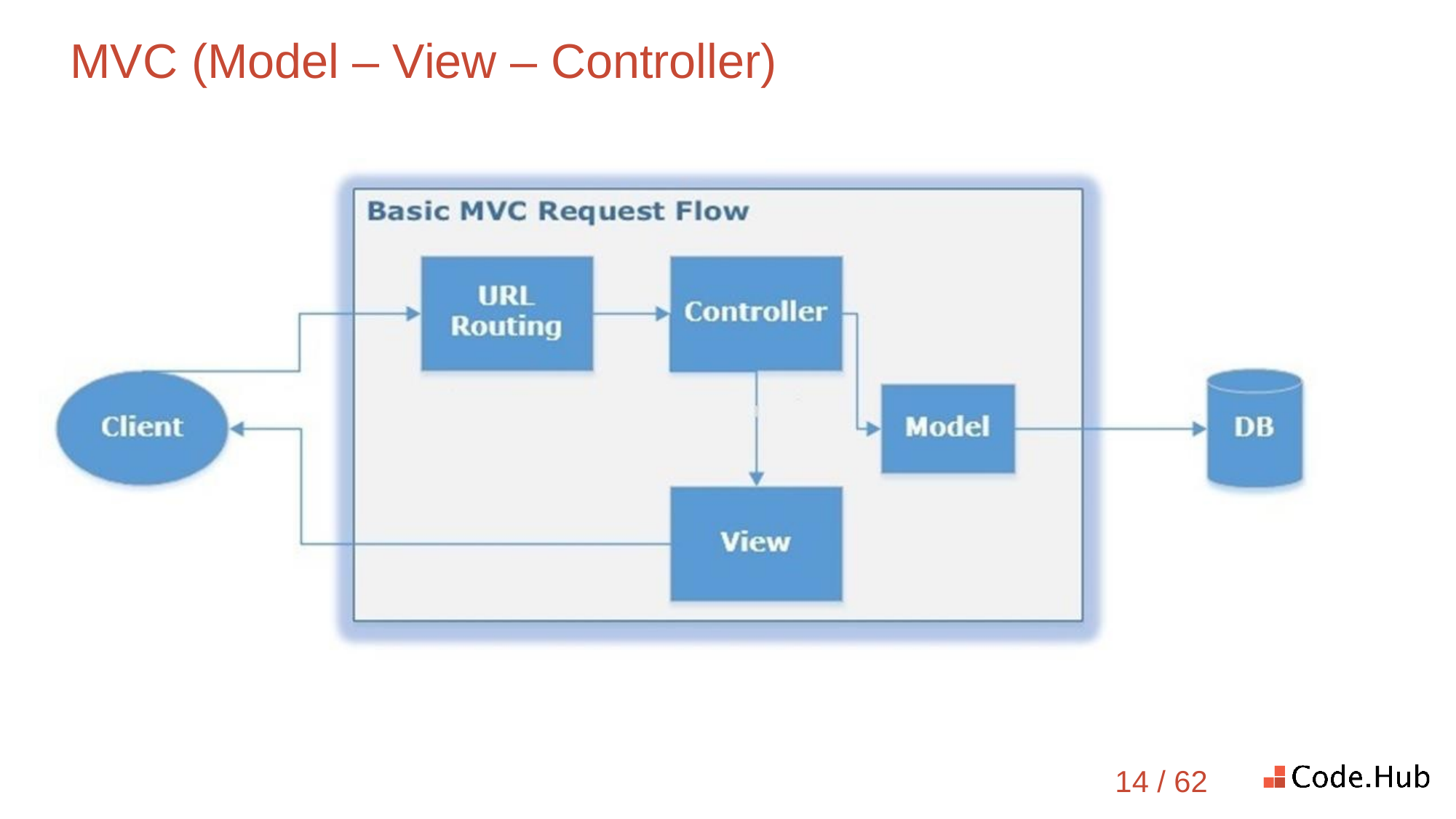

# MVC (Model – View – Controller)

14 / 62